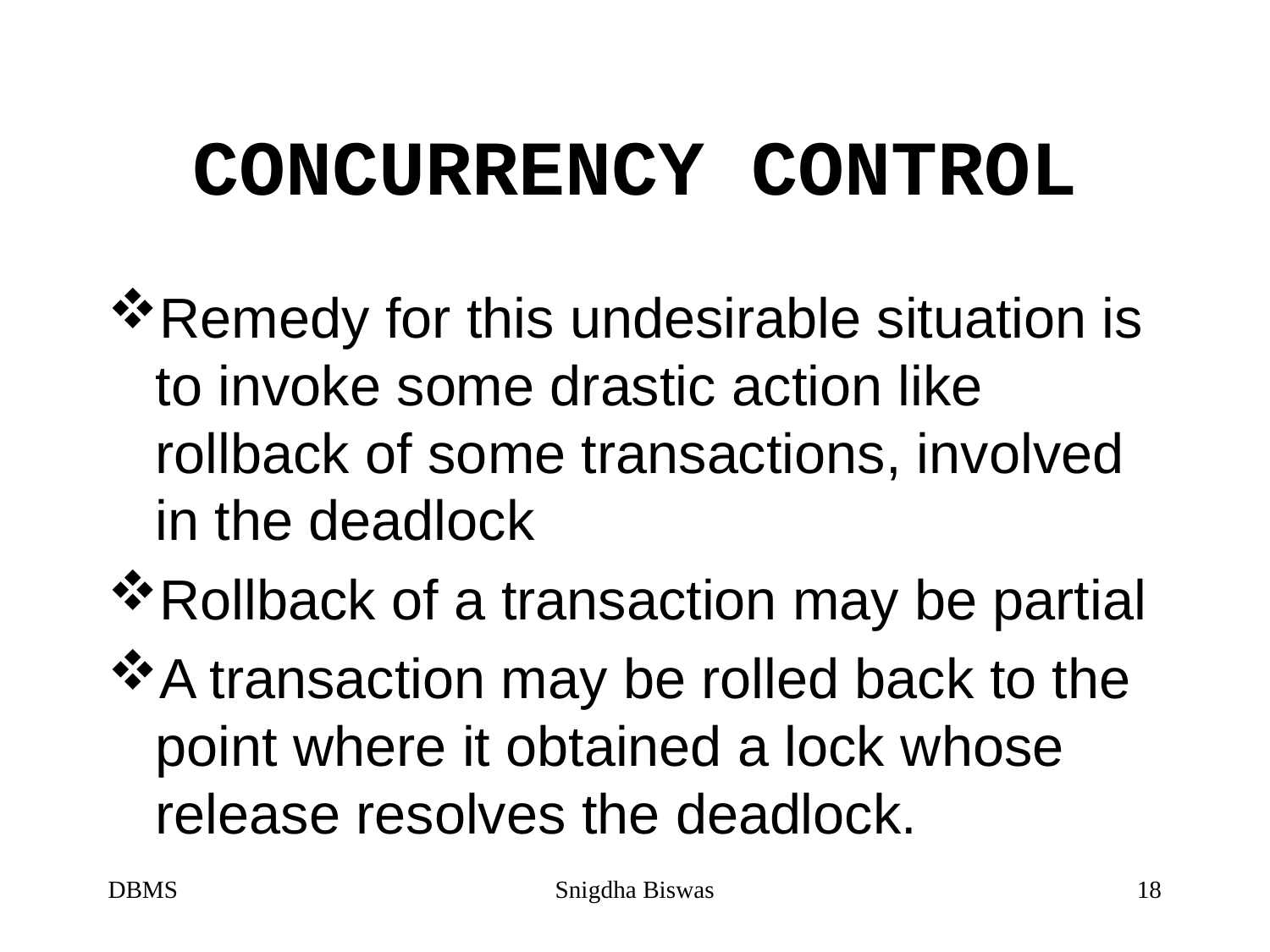

# CONCURRENCY CONTROL
Remedy for this undesirable situation is to invoke some drastic action like rollback of some transactions, involved in the deadlock
Rollback of a transaction may be partial
A transaction may be rolled back to the point where it obtained a lock whose release resolves the deadlock.
DBMS
Snigdha Biswas
18